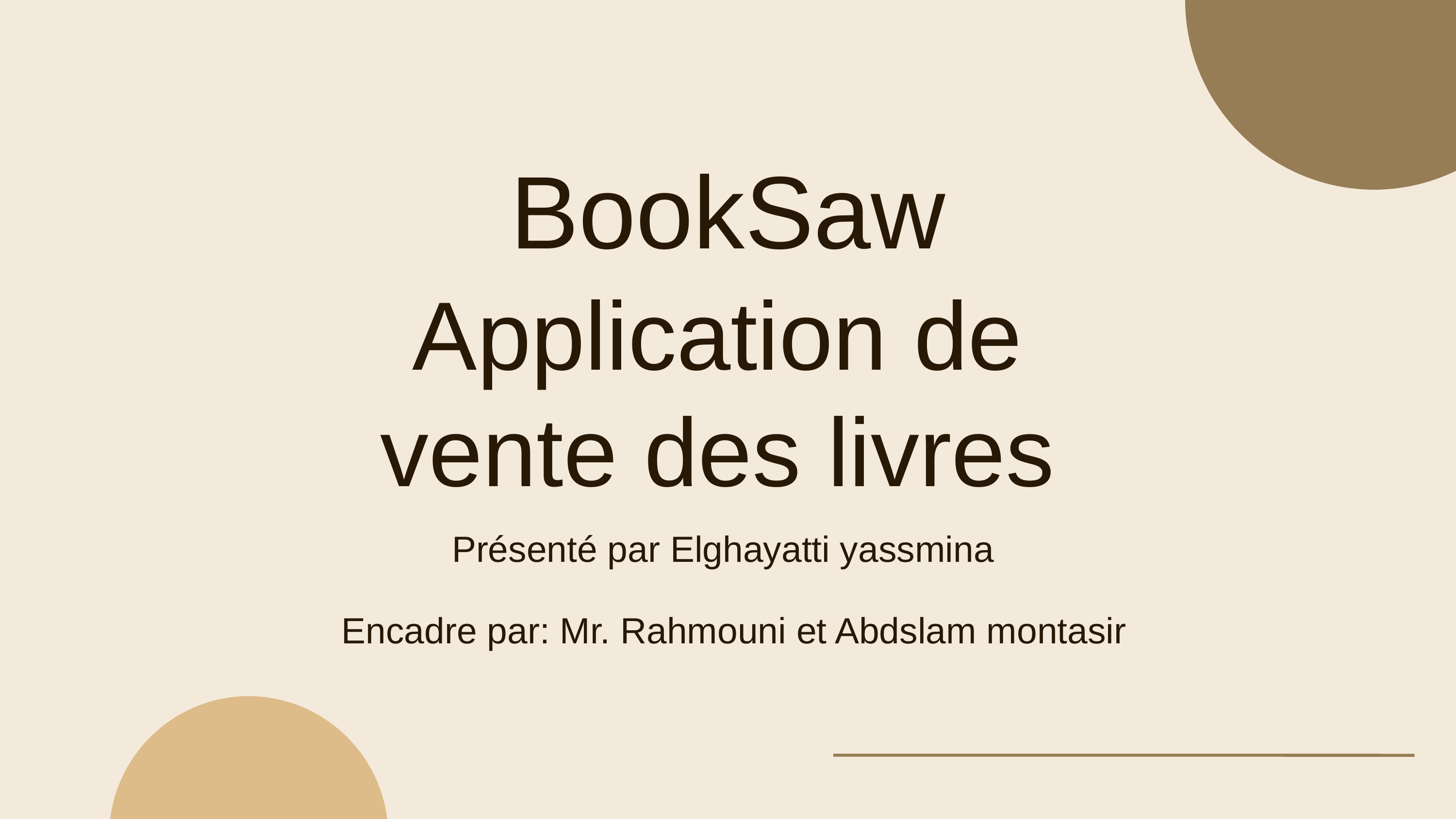

BookSaw
Application de vente des livres
Présenté par Elghayatti yassmina
Encadre par: Mr. Rahmouni et Abdslam montasir